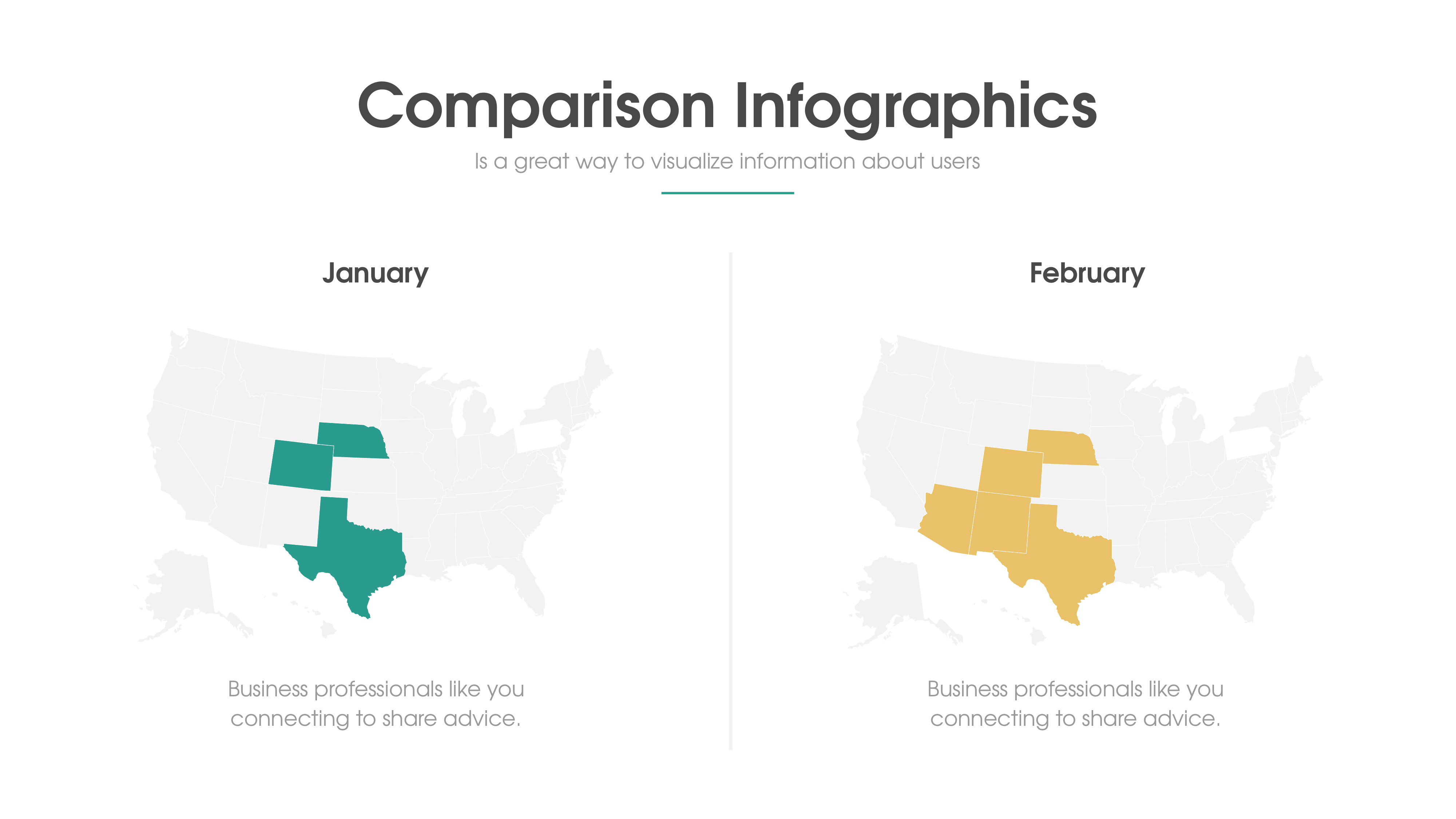

Comparison Infographics
Is a great way to visualize information about users

January
February

Business professionals like you connecting to share advice.
Business professionals like you connecting to share advice.